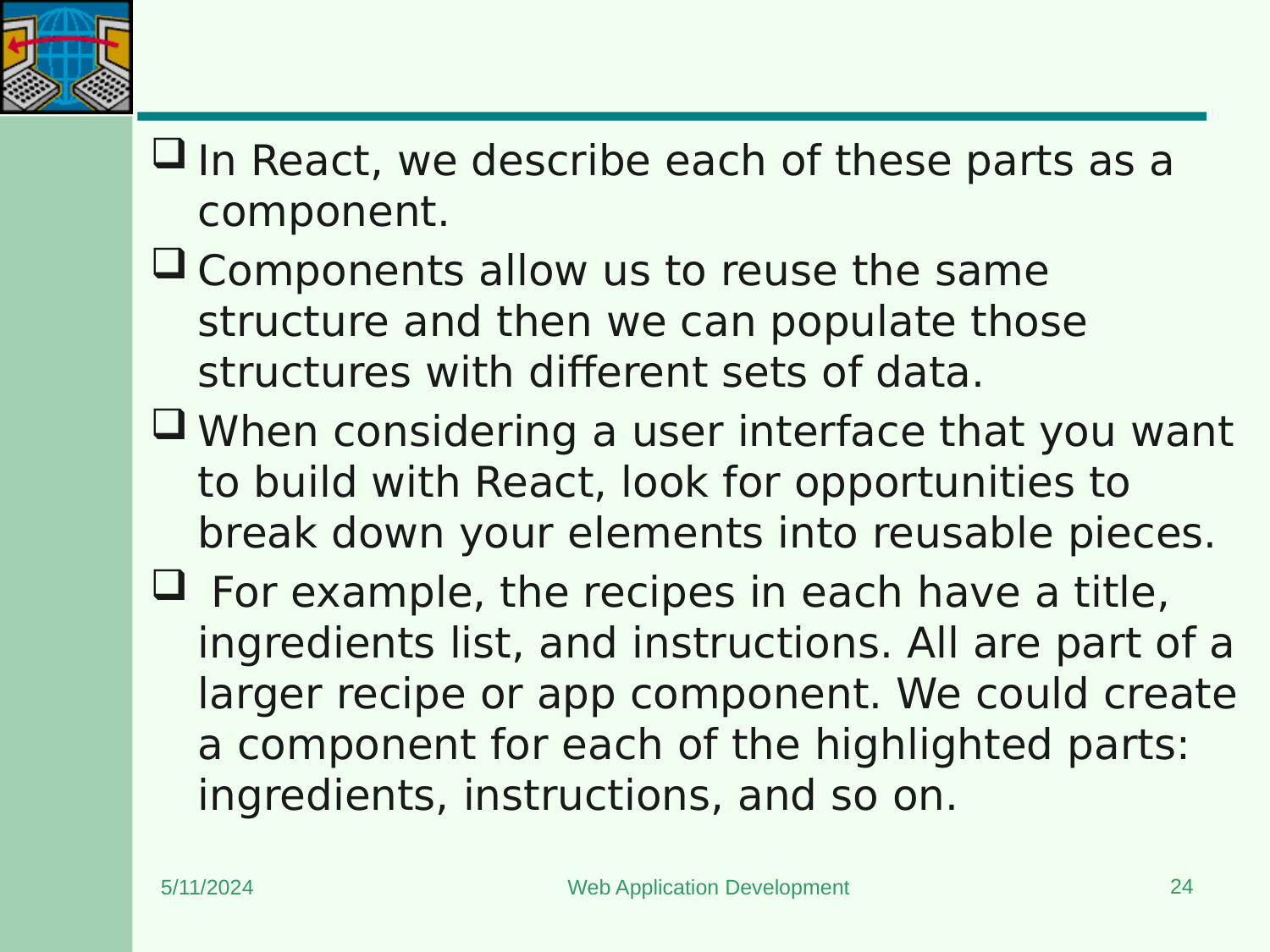

#
In React, we describe each of these parts as a component.
Components allow us to reuse the same structure and then we can populate those structures with different sets of data.
When considering a user interface that you want to build with React, look for opportunities to break down your elements into reusable pieces.
 For example, the recipes in each have a title, ingredients list, and instructions. All are part of a larger recipe or app component. We could create a component for each of the highlighted parts: ingredients, instructions, and so on.

24
5/11/2024
Web Application Development